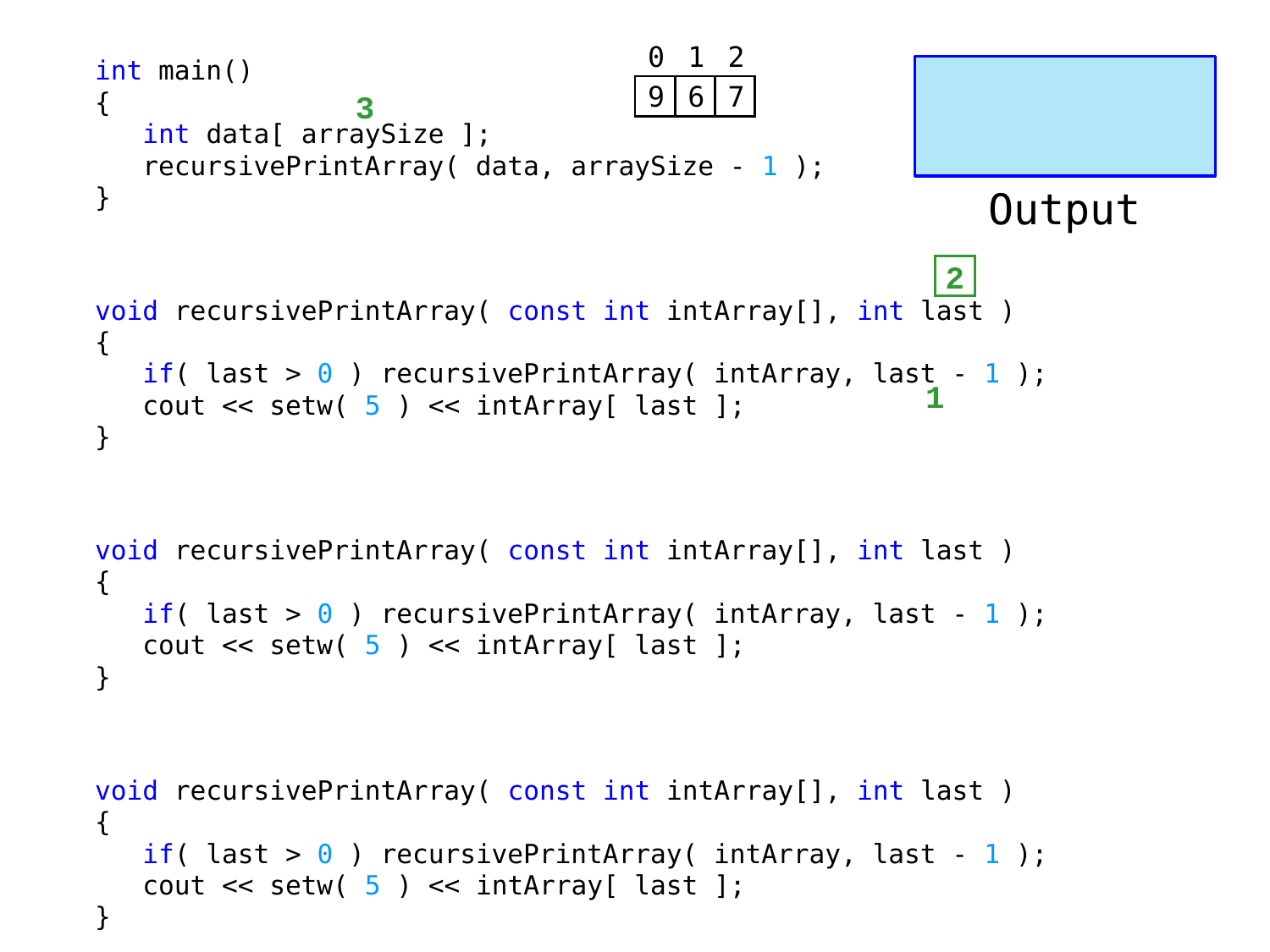

int main()
{
   int data[ arraySize ];
   recursivePrintArray( data, arraySize - 1 );
}
| 0 | 1 | 2 |
| --- | --- | --- |
| 9 | 6 | 7 |

3
Output
2
void recursivePrintArray( const int intArray[], int last )
{
   if( last > 0 ) recursivePrintArray( intArray, last - 1 );
   cout << setw( 5 ) << intArray[ last ];
}
1
void recursivePrintArray( const int intArray[], int last )
{
   if( last > 0 ) recursivePrintArray( intArray, last - 1 );
   cout << setw( 5 ) << intArray[ last ];
}
void recursivePrintArray( const int intArray[], int last )
{
   if( last > 0 ) recursivePrintArray( intArray, last - 1 );
   cout << setw( 5 ) << intArray[ last ];
}